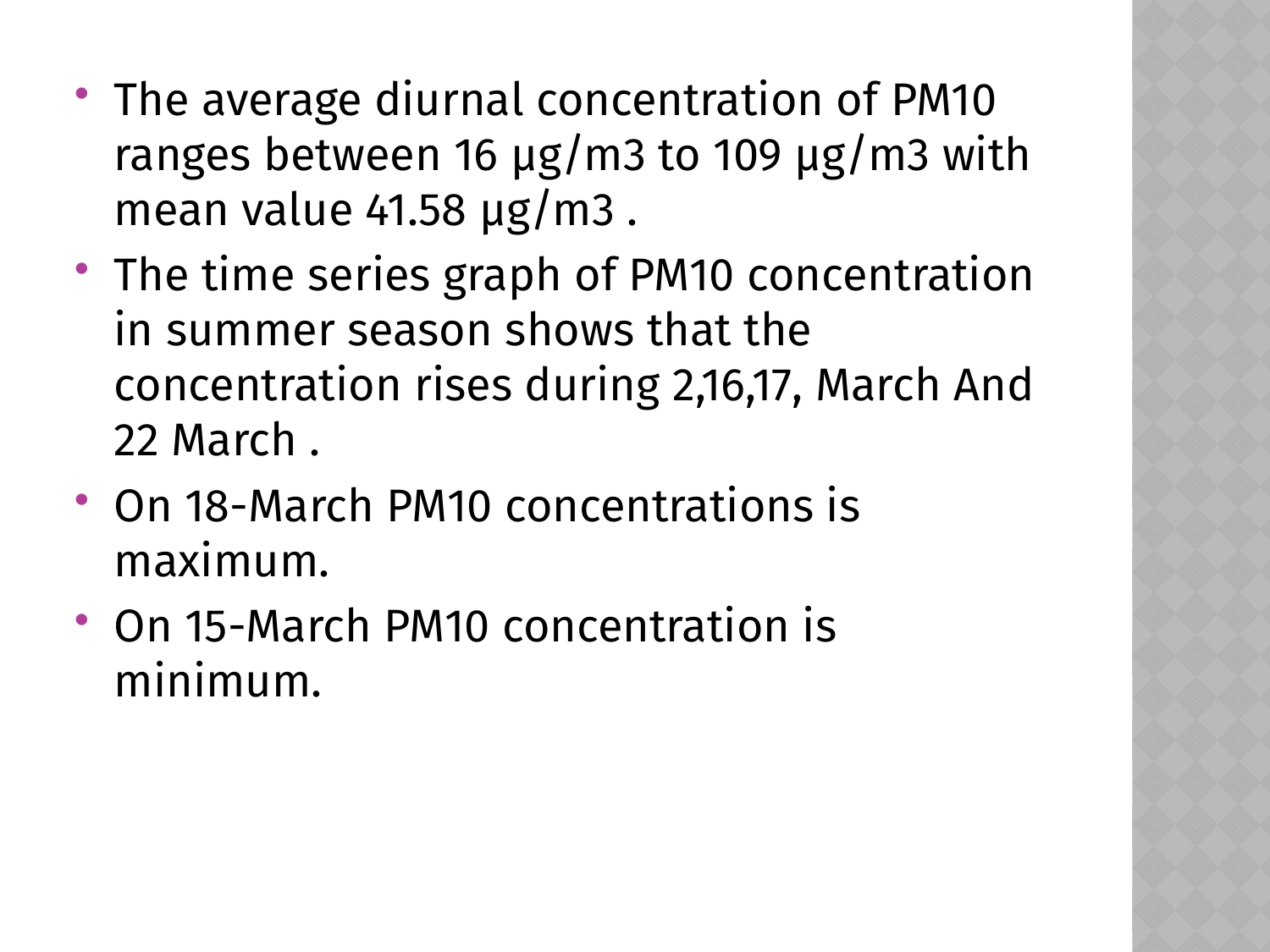

The average diurnal concentration of PM10 ranges between 16 μg/m3 to 109 μg/m3 with mean value 41.58 μg/m3 .
The time series graph of PM10 concentration in summer season shows that the concentration rises during 2,16,17, March And 22 March .
On 18-March PM10 concentrations is maximum.
On 15-March PM10 concentration is minimum.